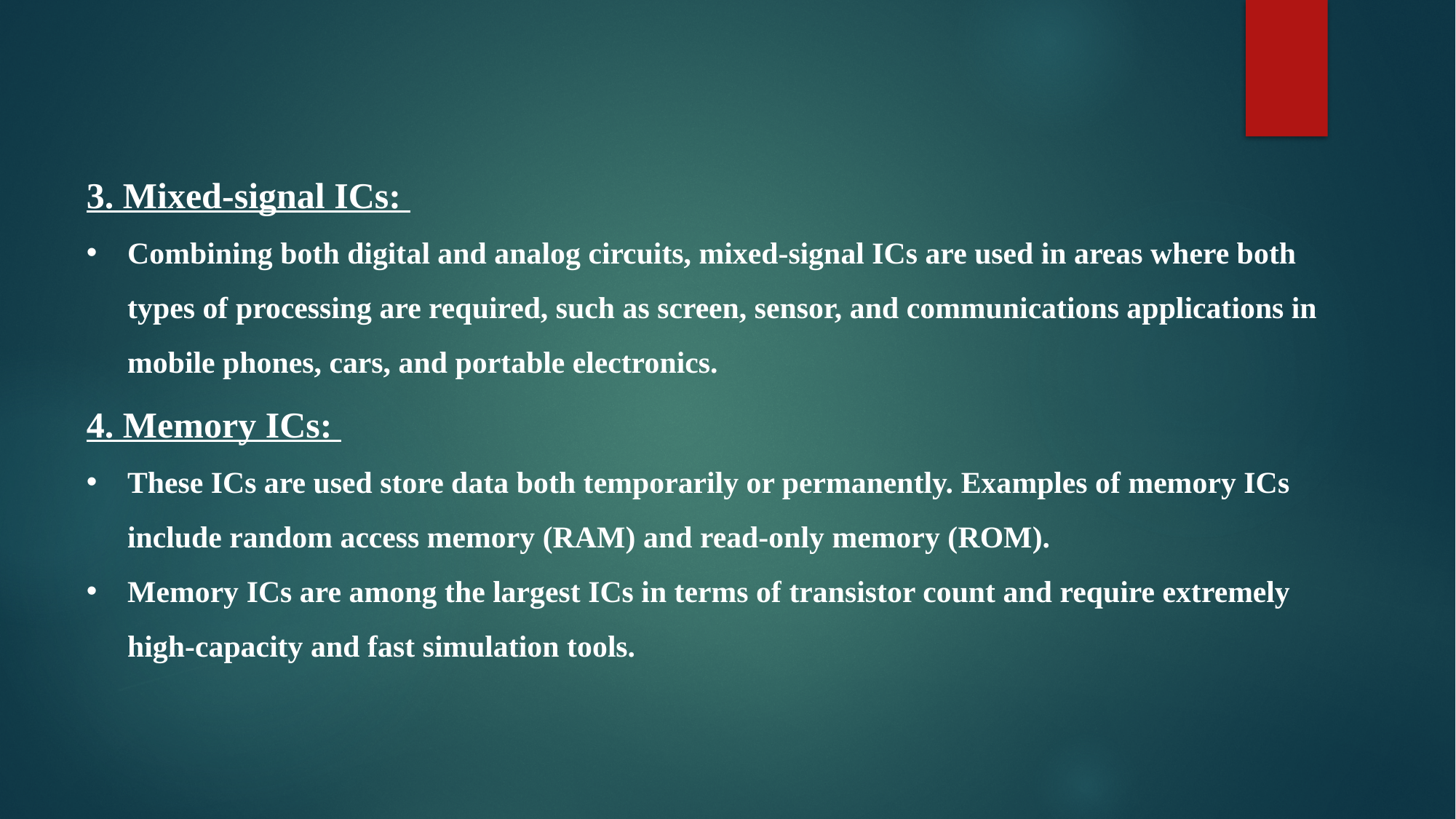

3. Mixed-signal ICs:
Combining both digital and analog circuits, mixed-signal ICs are used in areas where both types of processing are required, such as screen, sensor, and communications applications in mobile phones, cars, and portable electronics.
4. Memory ICs:
These ICs are used store data both temporarily or permanently. Examples of memory ICs include random access memory (RAM) and read-only memory (ROM).
Memory ICs are among the largest ICs in terms of transistor count and require extremely high-capacity and fast simulation tools.